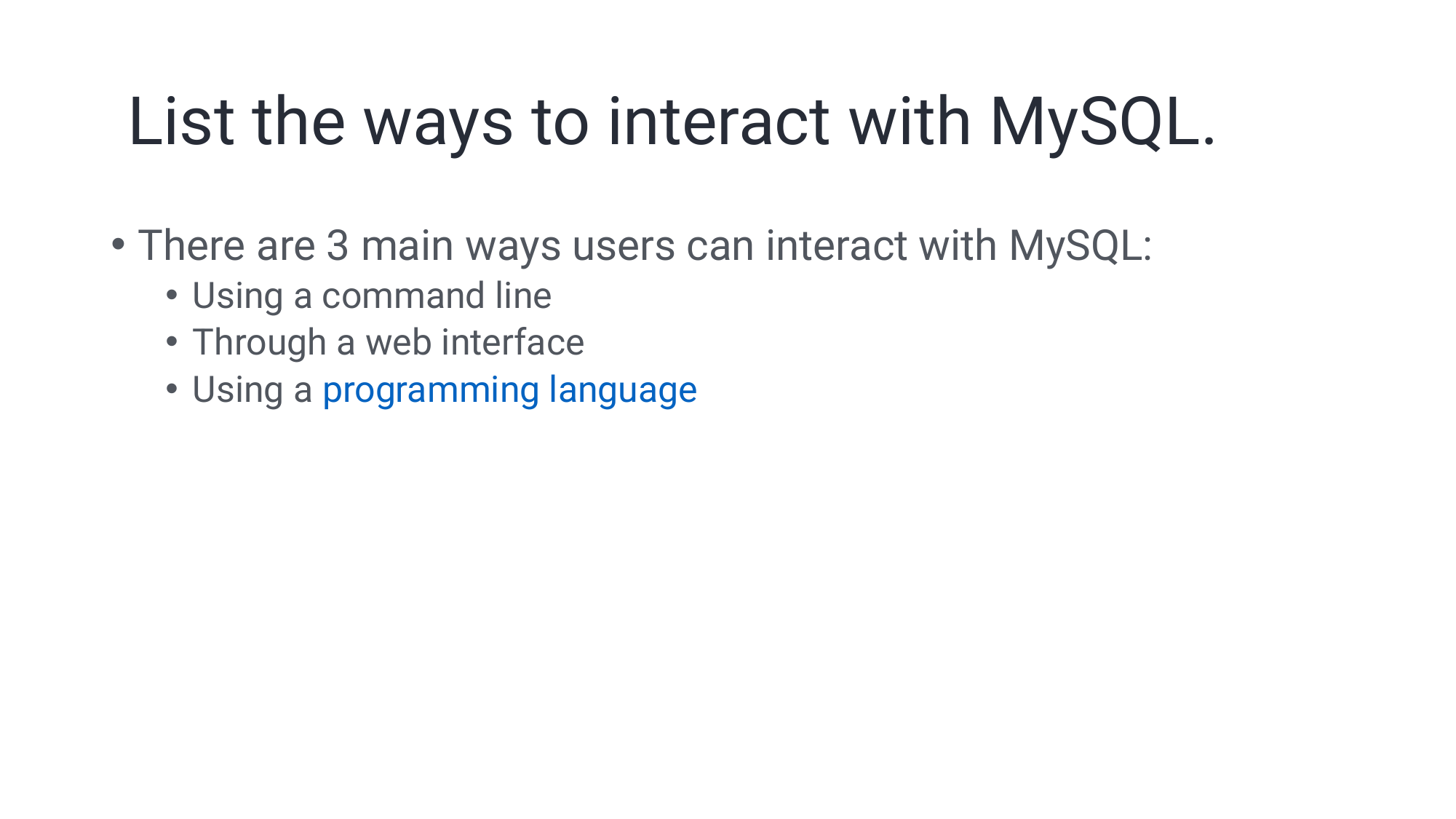

# List the ways to interact with MySQL.
There are 3 main ways users can interact with MySQL:
Using a command line
Through a web interface
Using a programming language